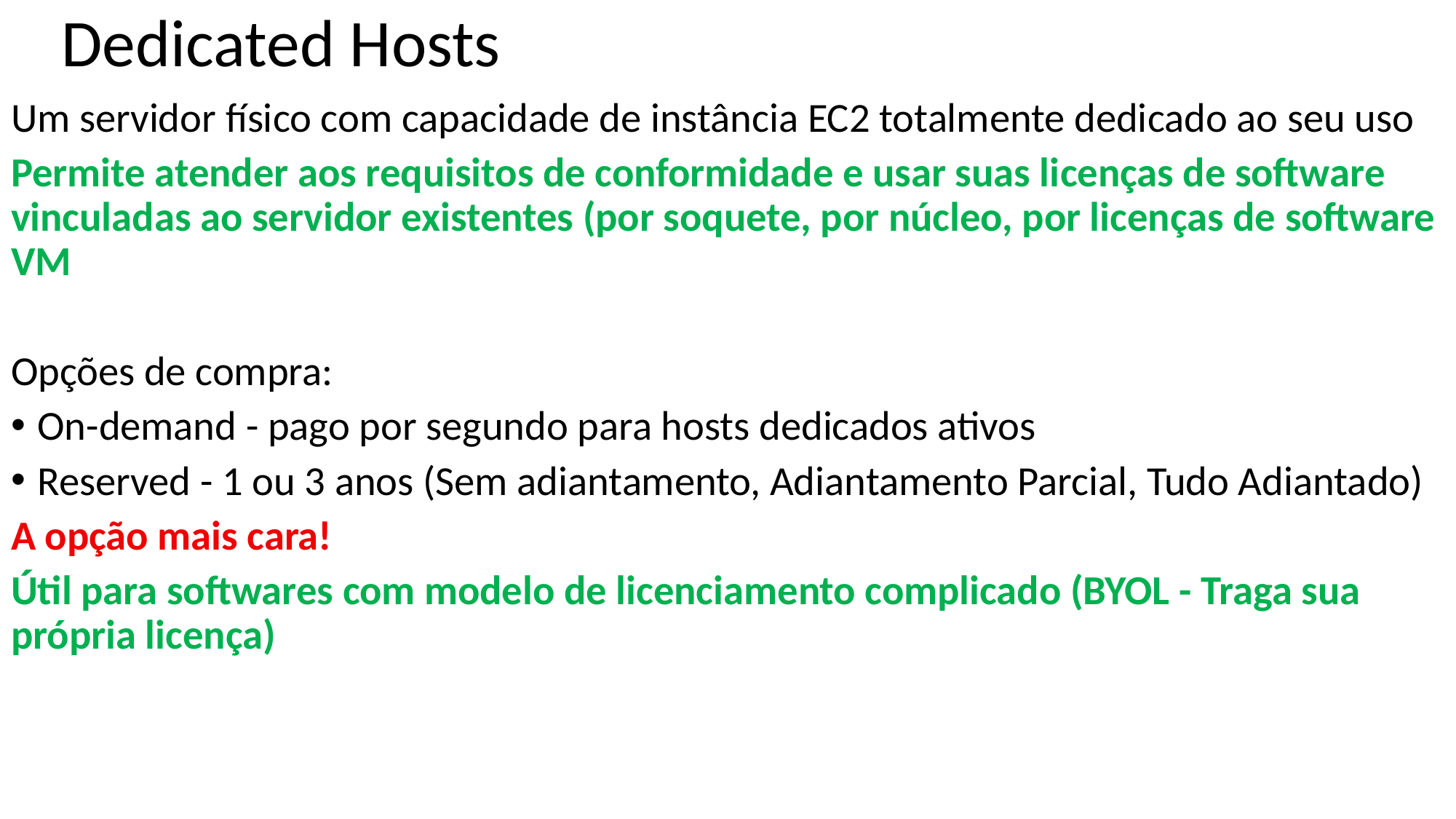

# Dedicated Hosts
Um servidor físico com capacidade de instância EC2 totalmente dedicado ao seu uso
Permite atender aos requisitos de conformidade e usar suas licenças de software vinculadas ao servidor existentes (por soquete, por núcleo, por licenças de software VM

Opções de compra:
On-demand - pago por segundo para hosts dedicados ativos
Reserved - 1 ou 3 anos (Sem adiantamento, Adiantamento Parcial, Tudo Adiantado)
A opção mais cara!
Útil para softwares com modelo de licenciamento complicado (BYOL - Traga sua própria licença)